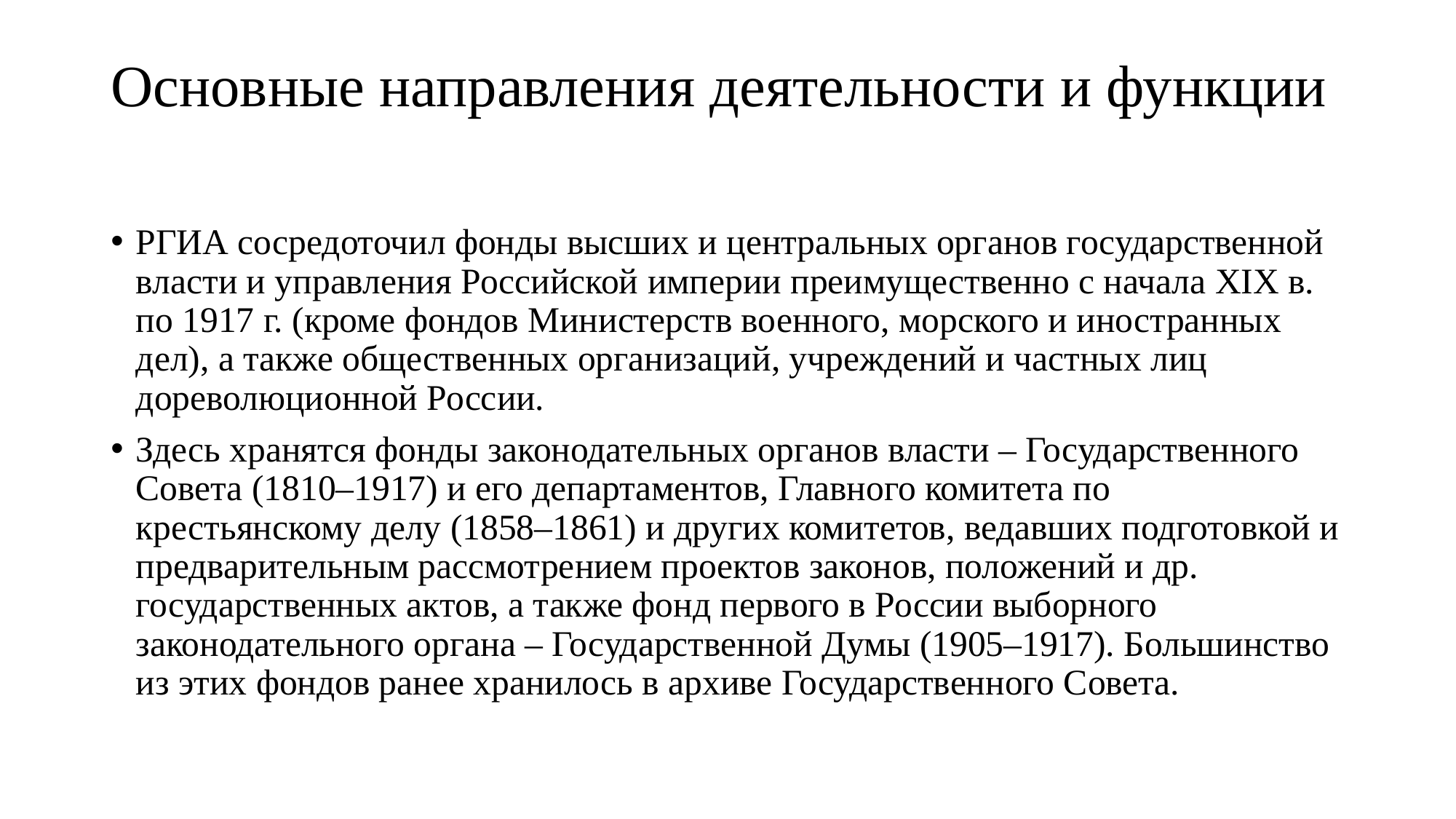

# Основные направления деятельности и функции
РГИА сосредоточил фонды высших и центральных органов государственной власти и управления Российской империи преимущественно с начала XIX в. по 1917 г. (кроме фондов Министерств военного, морского и иностранных дел), а также общественных организаций, учреждений и частных лиц дореволюционной России.
Здесь хранятся фонды законодательных органов власти – Государственного Совета (1810–1917) и его департаментов, Главного комитета по крестьянскому делу (1858–1861) и других комитетов, ведавших подготовкой и предварительным рассмотрением проектов законов, положений и др. государственных актов, а также фонд первого в России выборного законодательного органа – Государственной Думы (1905–1917). Большинство из этих фондов ранее хранилось в архиве Государственного Совета.